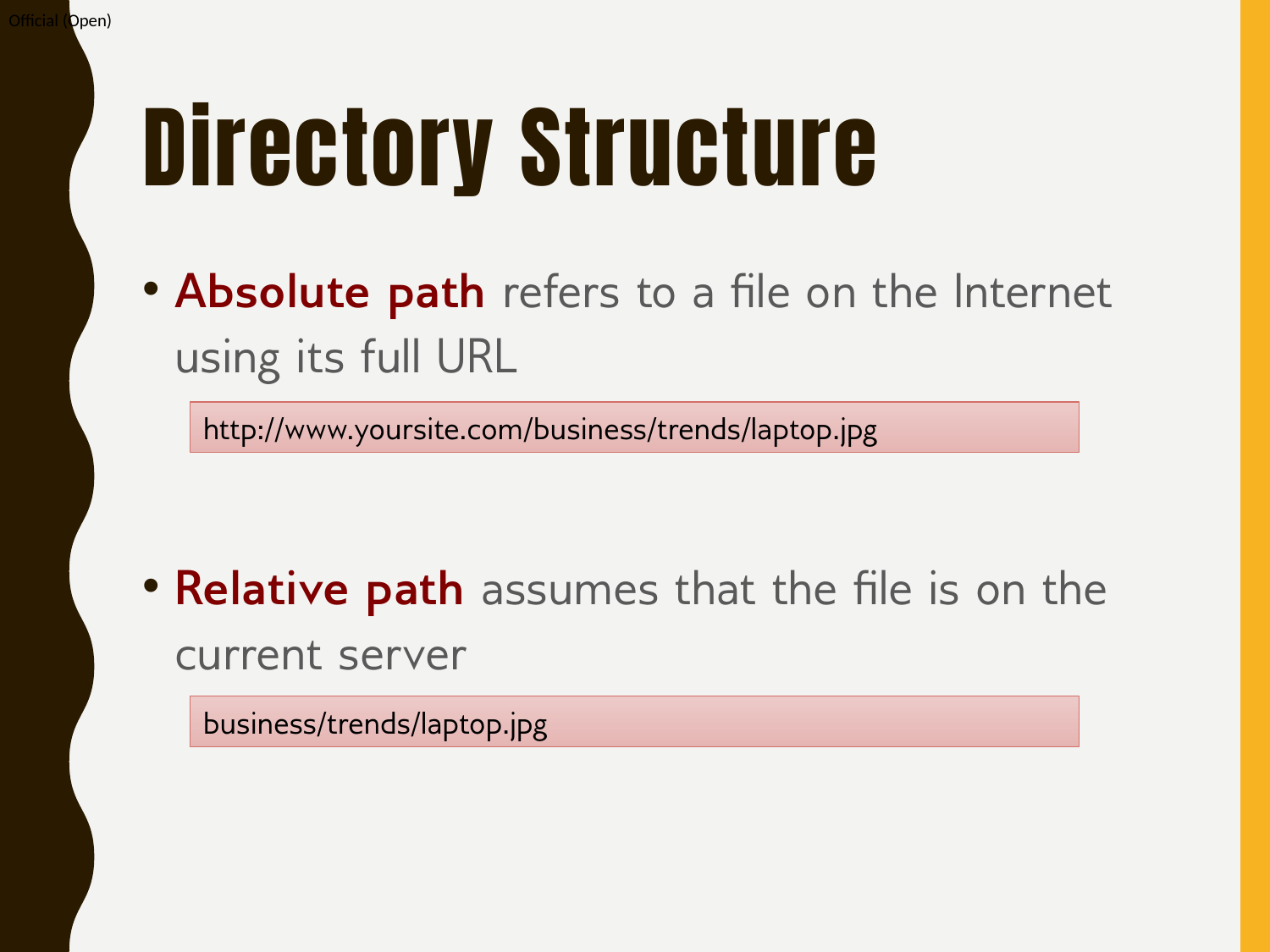

# Directory Structure
Absolute path refers to a file on the Internet using its full URL

Relative path assumes that the file is on the current server
http://www.yoursite.com/business/trends/laptop.jpg
business/trends/laptop.jpg